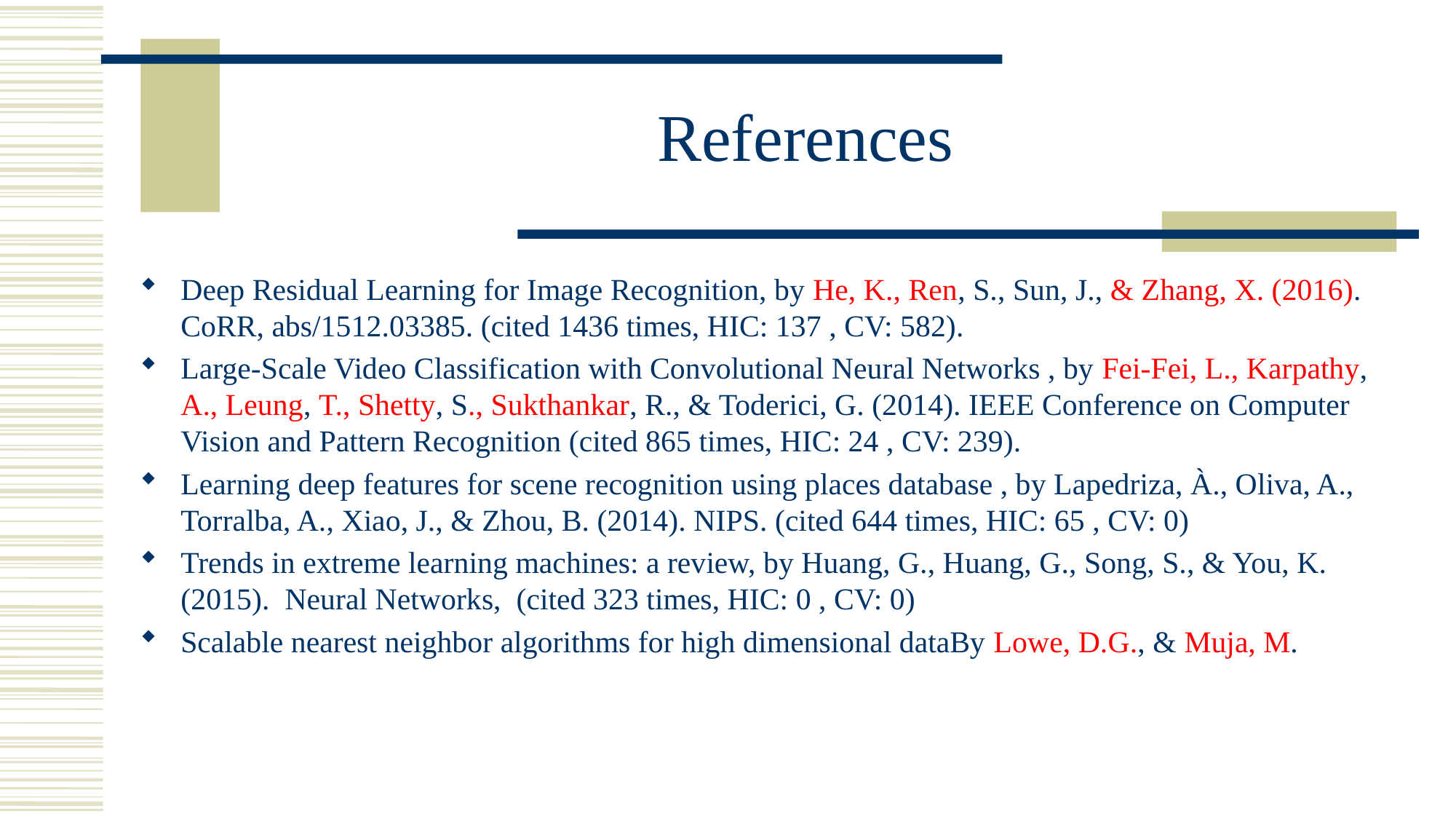

# References
Deep Residual Learning for Image Recognition, by He, K., Ren, S., Sun, J., & Zhang, X. (2016). CoRR, abs/1512.03385. (cited 1436 times, HIC: 137 , CV: 582).
Large-Scale Video Classification with Convolutional Neural Networks , by Fei-Fei, L., Karpathy, A., Leung, T., Shetty, S., Sukthankar, R., & Toderici, G. (2014). IEEE Conference on Computer Vision and Pattern Recognition (cited 865 times, HIC: 24 , CV: 239).
Learning deep features for scene recognition using places database , by Lapedriza, À., Oliva, A., Torralba, A., Xiao, J., & Zhou, B. (2014). NIPS. (cited 644 times, HIC: 65 , CV: 0)
Trends in extreme learning machines: a review, by Huang, G., Huang, G., Song, S., & You, K. (2015).  Neural Networks,  (cited 323 times, HIC: 0 , CV: 0)
Scalable nearest neighbor algorithms for high dimensional dataBy Lowe, D.G., & Muja, M.